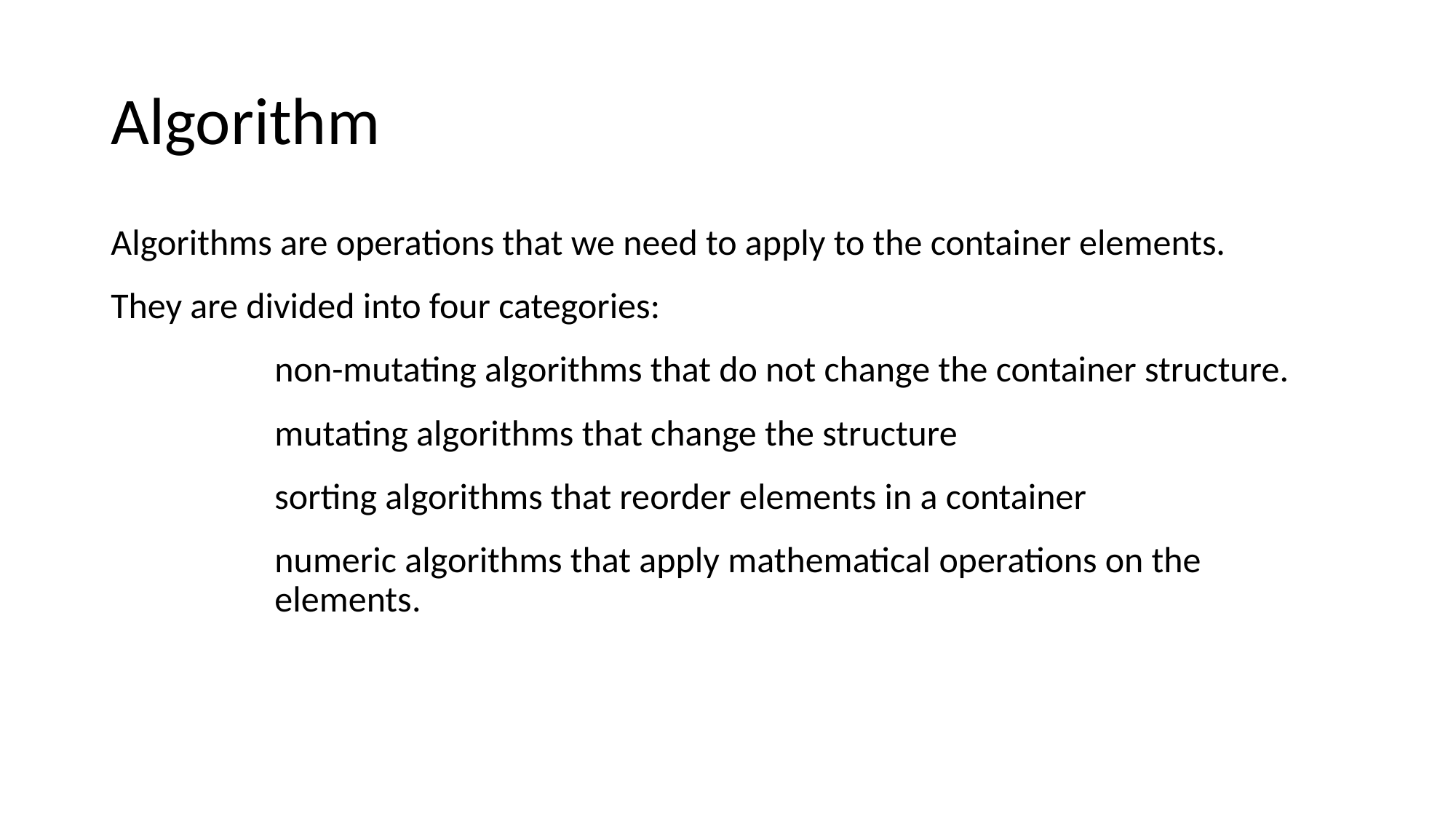

# Algorithm
Algorithms are operations that we need to apply to the container elements.
They are divided into four categories:
non-mutating algorithms that do not change the container structure.
mutating algorithms that change the structure
sorting algorithms that reorder elements in a container
numeric algorithms that apply mathematical operations on the elements.